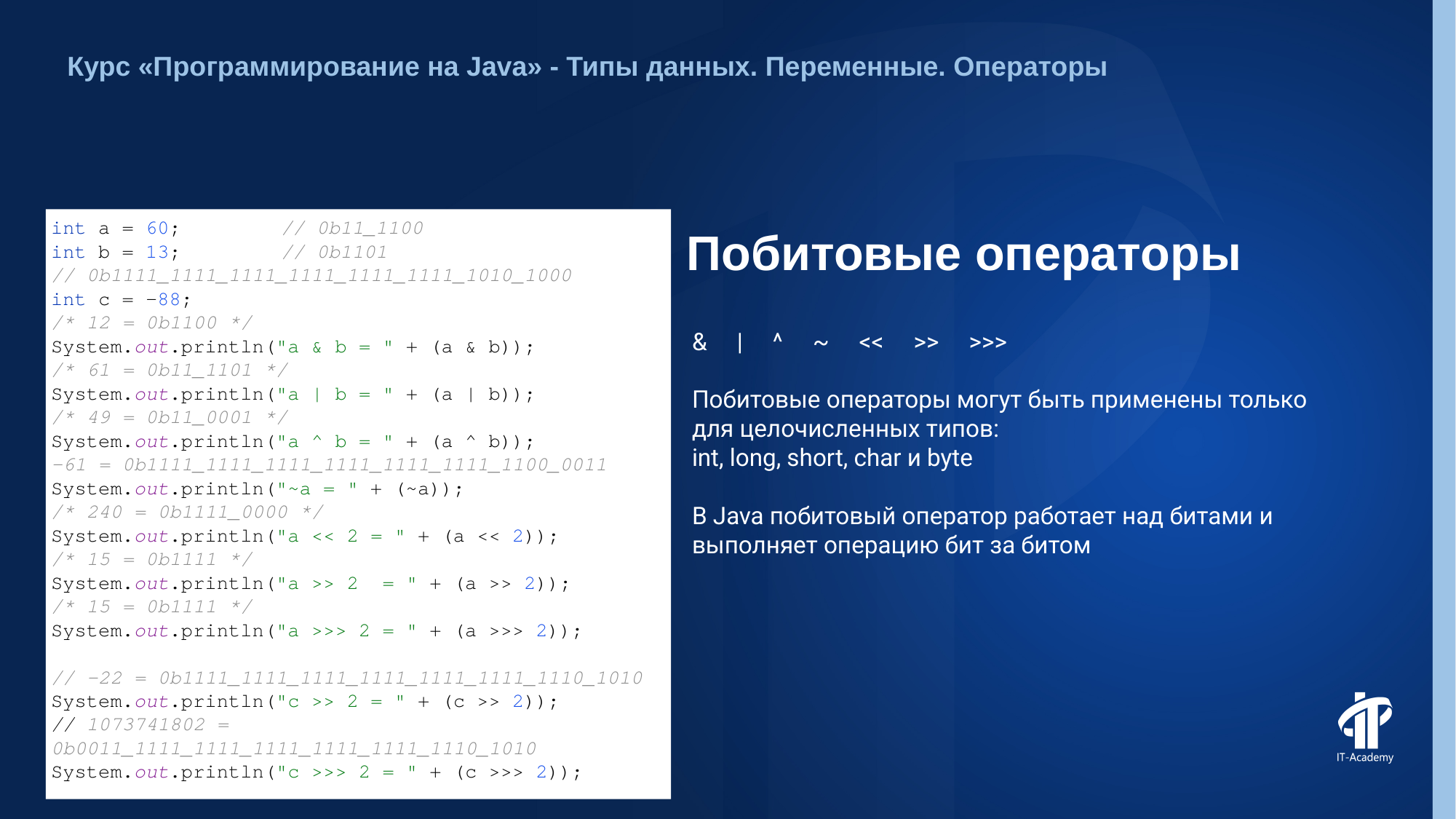

Курс «Программирование на Java» - Типы данных. Переменные. Операторы
int a = 60;	 // 0b11_1100
int b = 13;	 // 0b1101
// 0b1111_1111_1111_1111_1111_1111_1010_1000
int c = -88;
/* 12 = 0b1100 */
System.out.println("a & b = " + (a & b));
/* 61 = 0b11_1101 */
System.out.println("a | b = " + (a | b));
/* 49 = 0b11_0001 */
System.out.println("a ^ b = " + (a ^ b));
-61 = 0b1111_1111_1111_1111_1111_1111_1100_0011
System.out.println("~a = " + (~a));
/* 240 = 0b1111_0000 */
System.out.println("a << 2 = " + (a << 2));
/* 15 = 0b1111 */
System.out.println("a >> 2  = " + (a >> 2));
/* 15 = 0b1111 */
System.out.println("a >>> 2 = " + (a >>> 2));

// -22 = 0b1111_1111_1111_1111_1111_1111_1110_1010
System.out.println("c >> 2 = " + (c >> 2));
// 1073741802 = 0b0011_1111_1111_1111_1111_1111_1110_1010
System.out.println("c >>> 2 = " + (c >>> 2));

# Побитовые операторы

&     |     ^     ~     <<     >>     >>>

Побитовые операторы могут быть применены только для целочисленных типов:
int, long, short, char и byte

В Java побитовый оператор работает над битами и выполняет операцию бит за битом